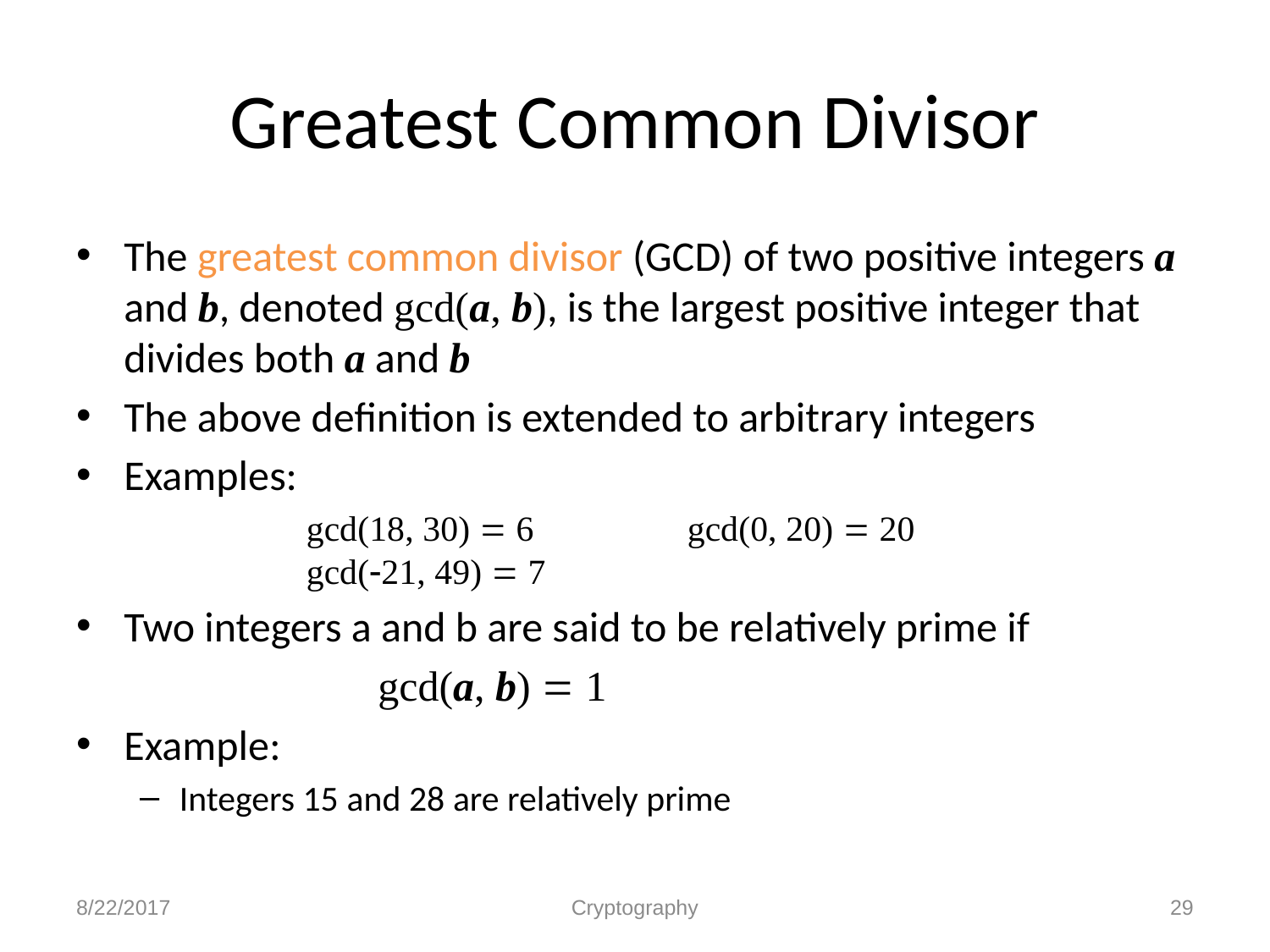

# Greatest Common Divisor
The greatest common divisor (GCD) of two positive integers a and b, denoted gcd(a, b), is the largest positive integer that divides both a and b
The above definition is extended to arbitrary integers
Examples:
	 	gcd(18, 30) = 6 		gcd(0, 20) = 20
	gcd(−21, 49) = 7
Two integers a and b are said to be relatively prime if
			gcd(a, b) = 1
Example:
Integers 15 and 28 are relatively prime

8/22/2017
Cryptography
29